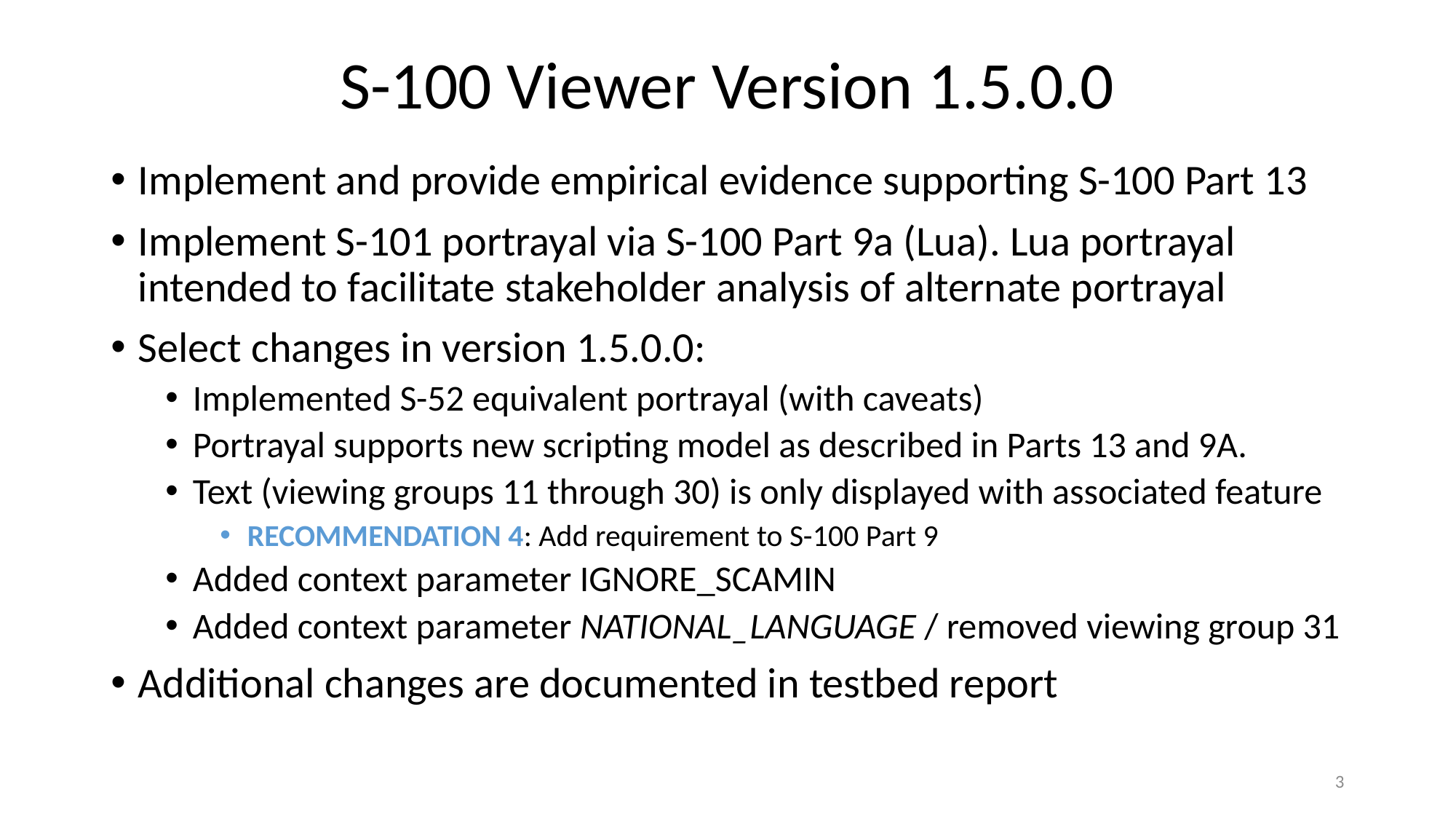

# S-100 Viewer Version 1.5.0.0
Implement and provide empirical evidence supporting S-100 Part 13
Implement S-101 portrayal via S-100 Part 9a (Lua). Lua portrayal intended to facilitate stakeholder analysis of alternate portrayal
Select changes in version 1.5.0.0:
Implemented S-52 equivalent portrayal (with caveats)
Portrayal supports new scripting model as described in Parts 13 and 9A.
Text (viewing groups 11 through 30) is only displayed with associated feature
RECOMMENDATION 4: Add requirement to S-100 Part 9
Added context parameter IGNORE_SCAMIN
Added context parameter NATIONAL_LANGUAGE / removed viewing group 31
Additional changes are documented in testbed report
3